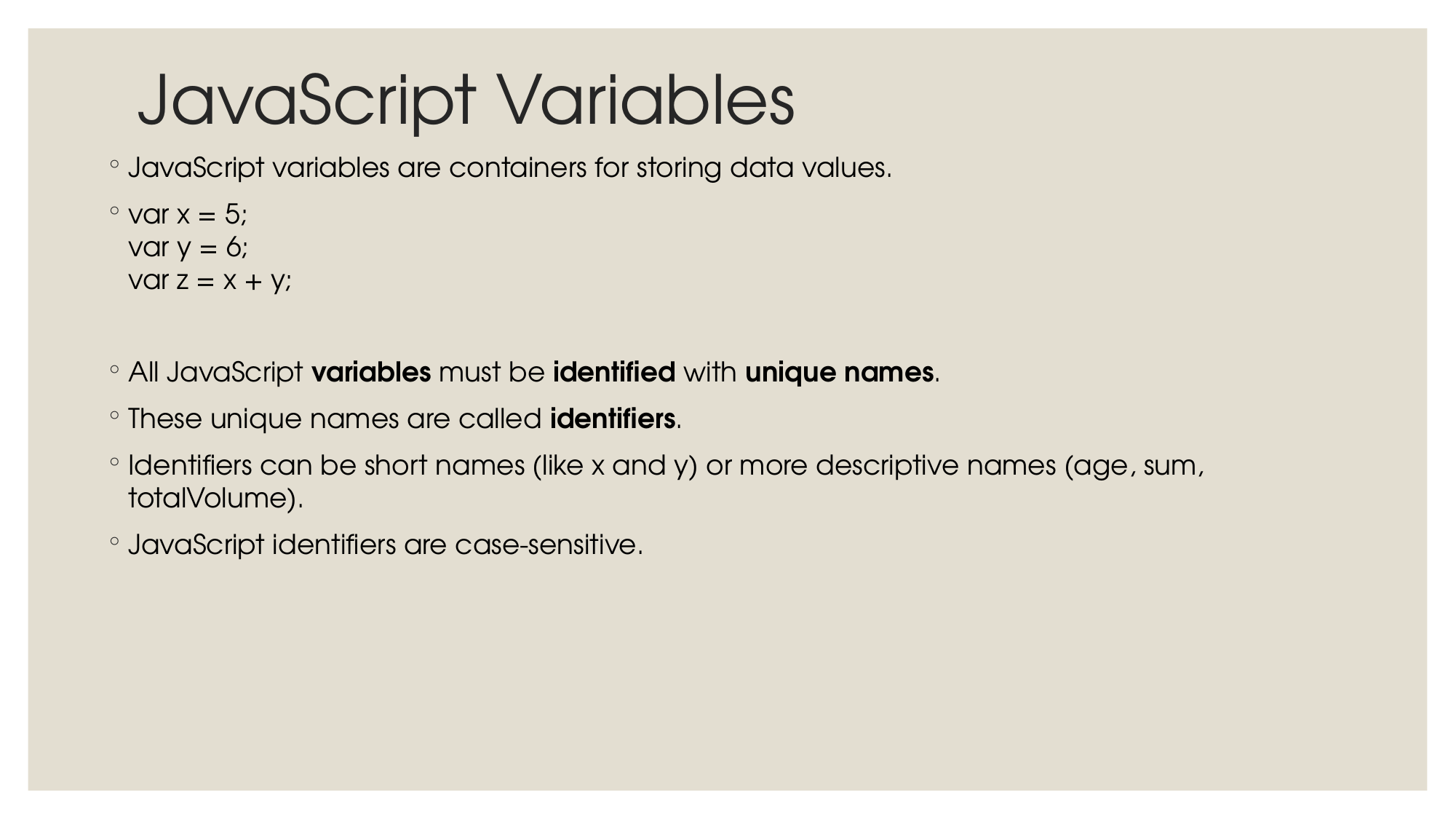

# JavaScript Variables
JavaScript variables are containers for storing data values.
var x = 5;
var y = 6;
var z = x + y;

All JavaScript variables must be identified with unique names.
These unique names are called identifiers.
Identifiers can be short names (like x and y) or more descriptive names (age, sum, totalVolume).
JavaScript identifiers are case-sensitive.